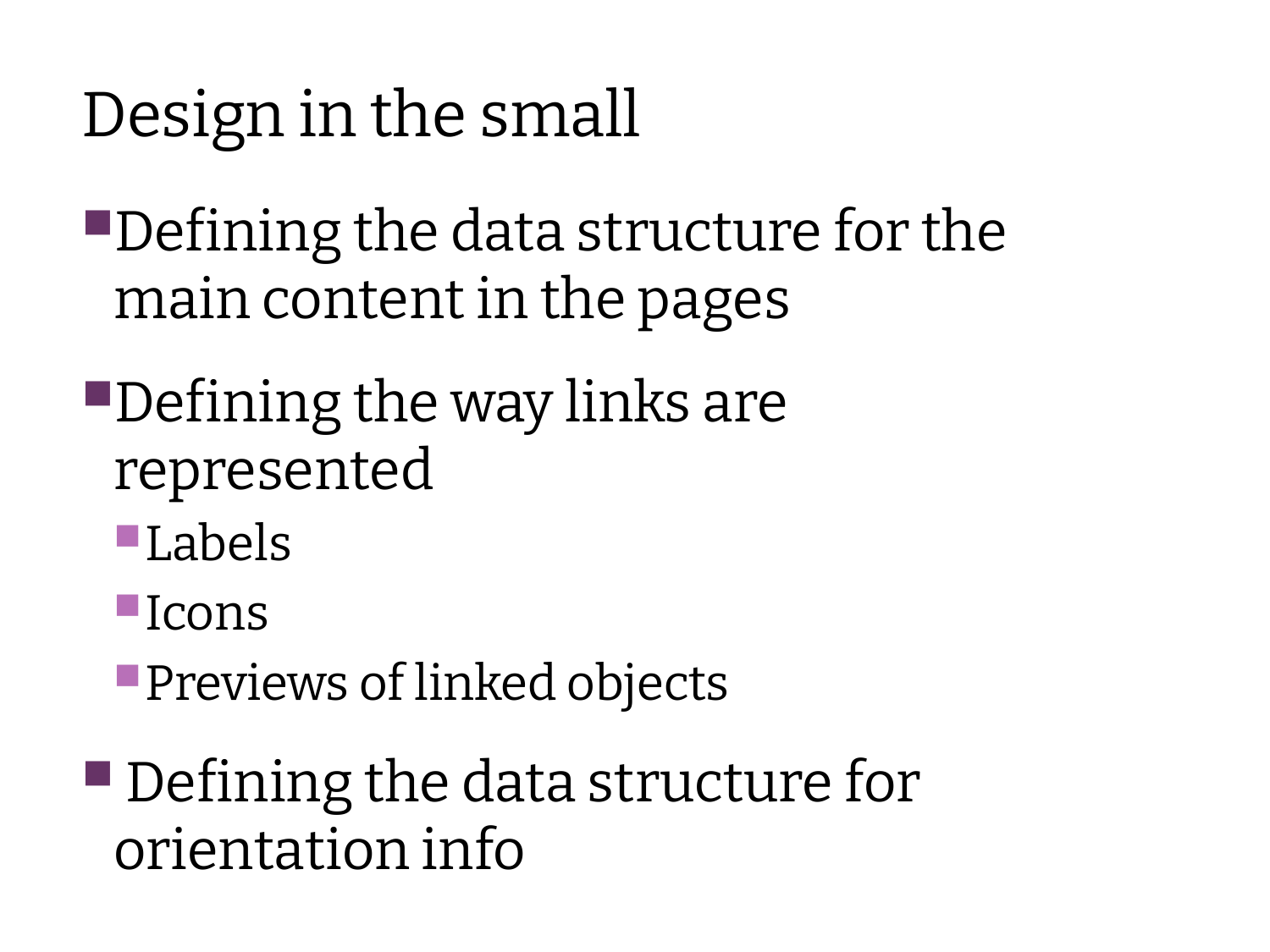

# Design in the small
Defining the data structure for the main content in the pages
Defining the way links are represented
Labels
Icons
Previews of linked objects
 Defining the data structure for orientation info